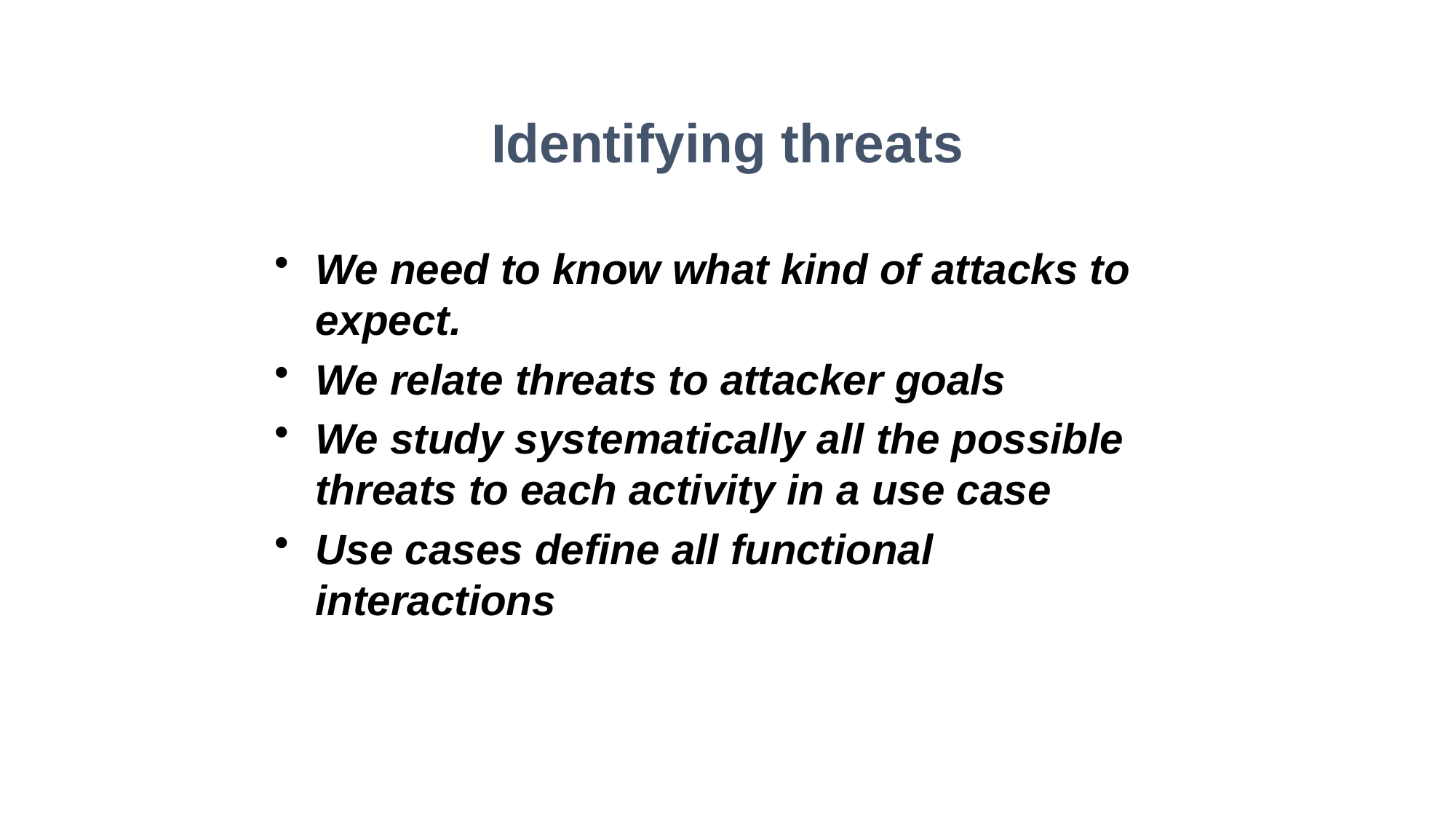

Identifying threats
We need to know what kind of attacks to expect.
We relate threats to attacker goals
We study systematically all the possible threats to each activity in a use case
Use cases define all functional interactions